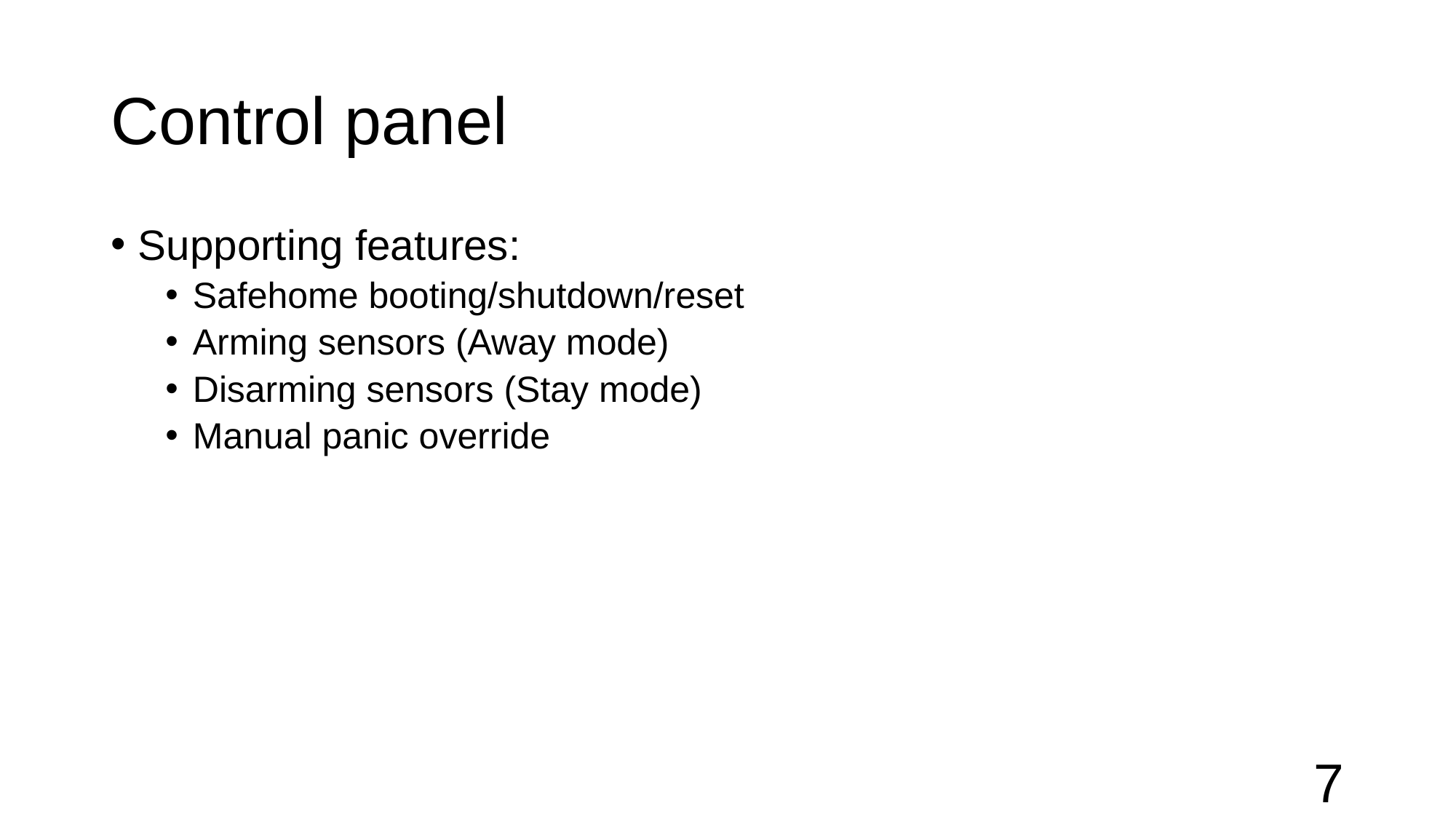

# Control panel
Supporting features:
Safehome booting/shutdown/reset
Arming sensors (Away mode)
Disarming sensors (Stay mode)
Manual panic override

7